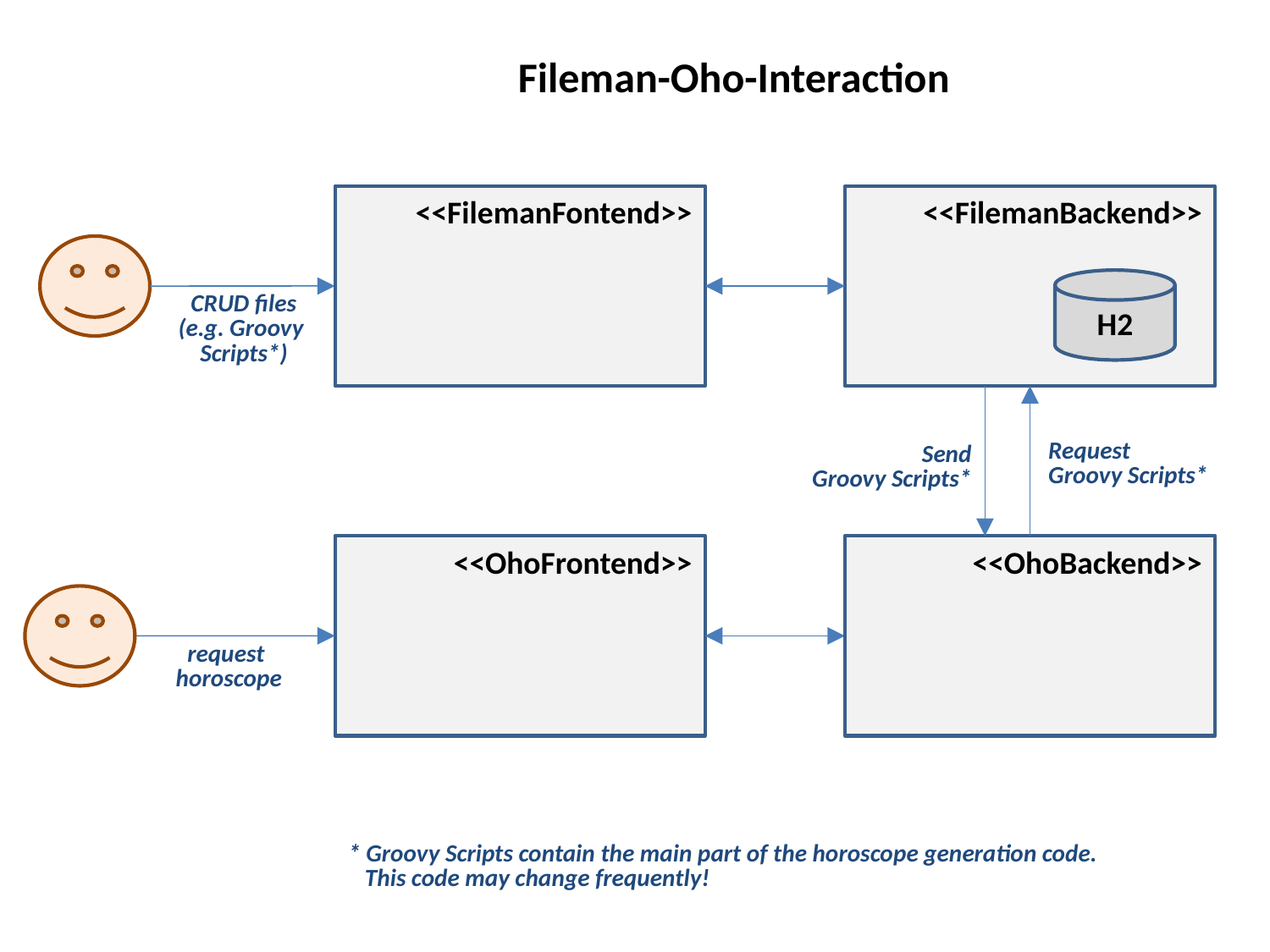

Fileman-Oho-Interaction
<<FilemanFontend>>
<<FilemanBackend>>

H2
CRUD files
(e.g. Groovy
Scripts*)
Request
Groovy Scripts*
Send
Groovy Scripts*
<<OhoFrontend>>
<<OhoBackend>>

request
horoscope
* Groovy Scripts contain the main part of the horoscope generation code.
   This code may change frequently!